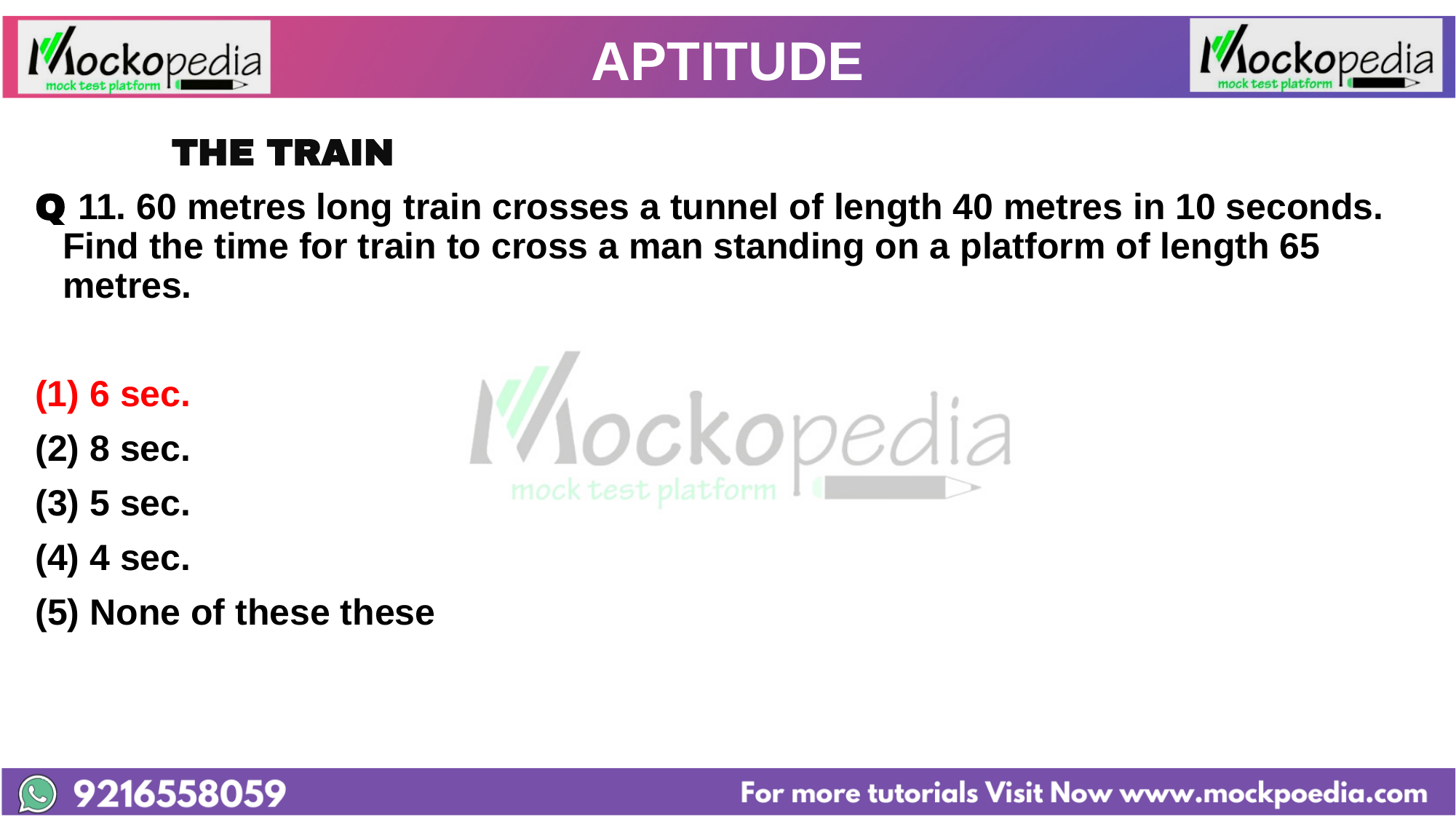

# APTITUDE
		THE TRAIN
Q 11. 60 metres long train crosses a tunnel of length 40 metres in 10 seconds. Find the time for train to cross a man standing on a platform of length 65 metres.

6 sec.
(2) 8 sec.
(3) 5 sec.
(4) 4 sec.
(5) None of these these